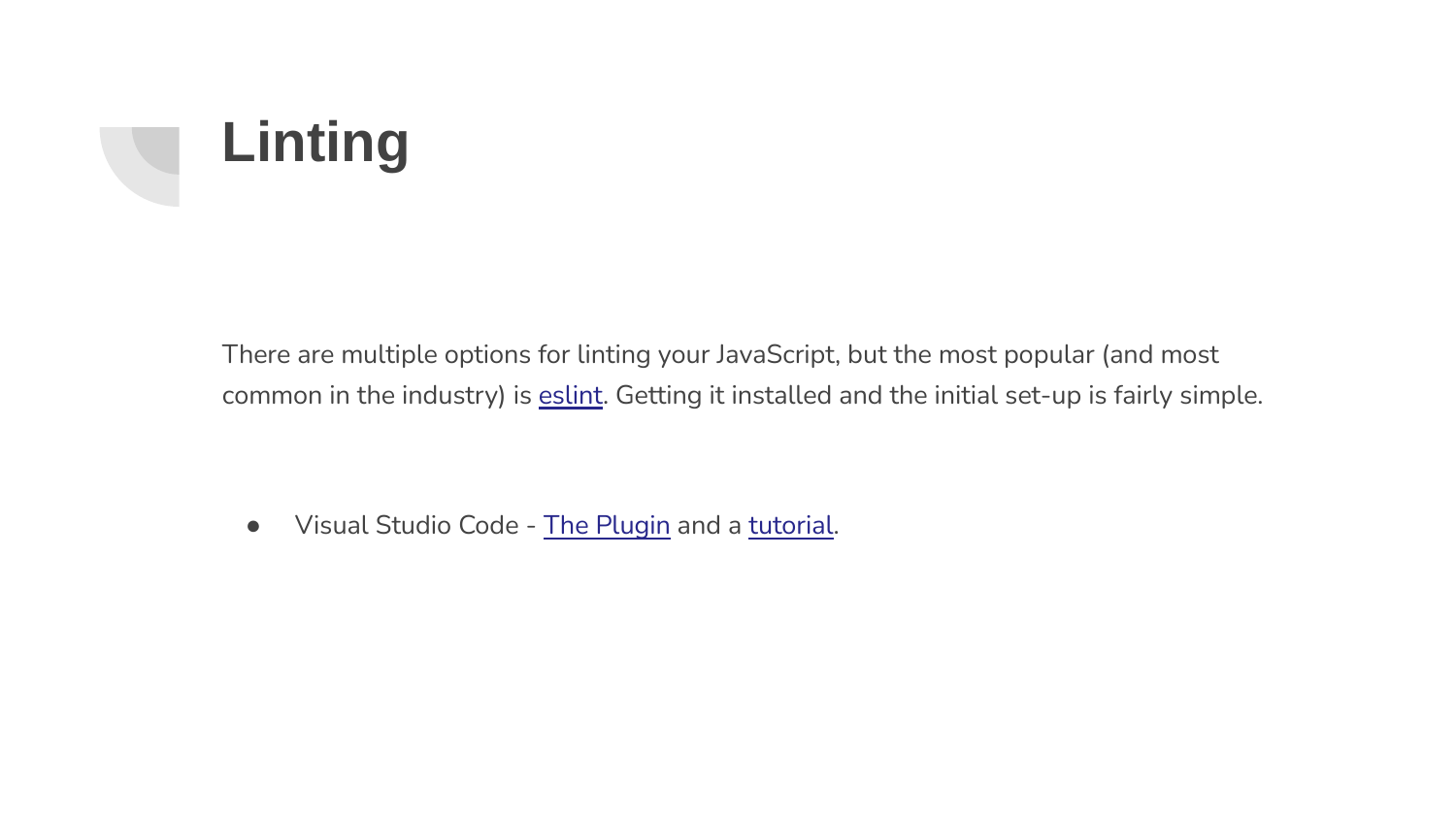

# Linting
There are multiple options for linting your JavaScript, but the most popular (and most common in the industry) is eslint. Getting it installed and the initial set-up is fairly simple.

Visual Studio Code - The Plugin and a tutorial.